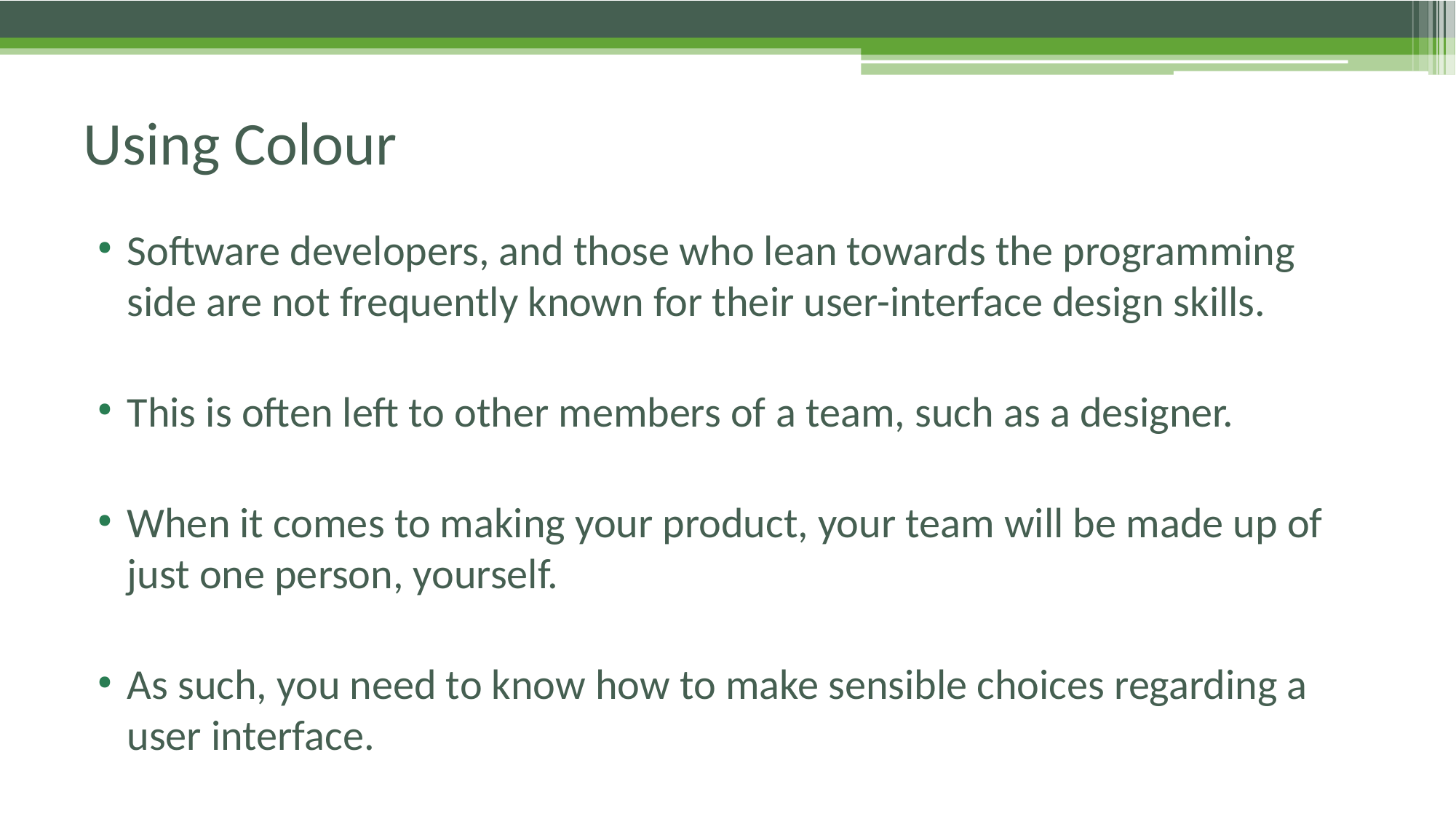

# Using Colour
Software developers, and those who lean towards the programming side are not frequently known for their user-interface design skills.

This is often left to other members of a team, such as a designer.

When it comes to making your product, your team will be made up of just one person, yourself.

As such, you need to know how to make sensible choices regarding a user interface.